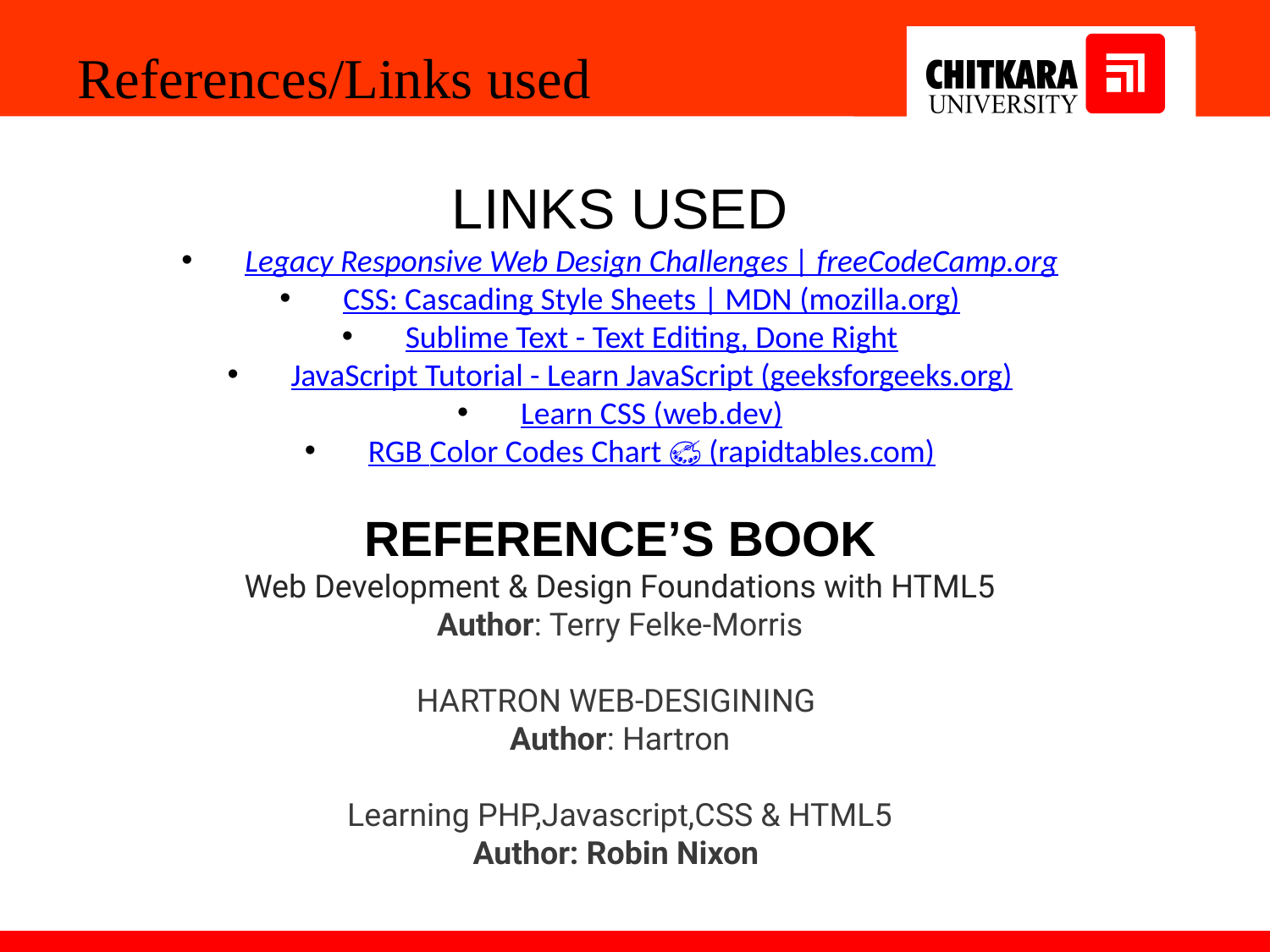

References/Links used
LINKS USED
Legacy Responsive Web Design Challenges | freeCodeCamp.org
CSS: Cascading Style Sheets | MDN (mozilla.org)
Sublime Text - Text Editing, Done Right
JavaScript Tutorial - Learn JavaScript (geeksforgeeks.org)
Learn CSS (web.dev)
RGB Color Codes Chart 🎨 (rapidtables.com)

REFERENCE’S BOOK
Web Development & Design Foundations with HTML5
Author: Terry Felke-Morris

HARTRON WEB-DESIGINING
Author: Hartron

Learning PHP,Javascript,CSS & HTML5
Author: Robin Nixon